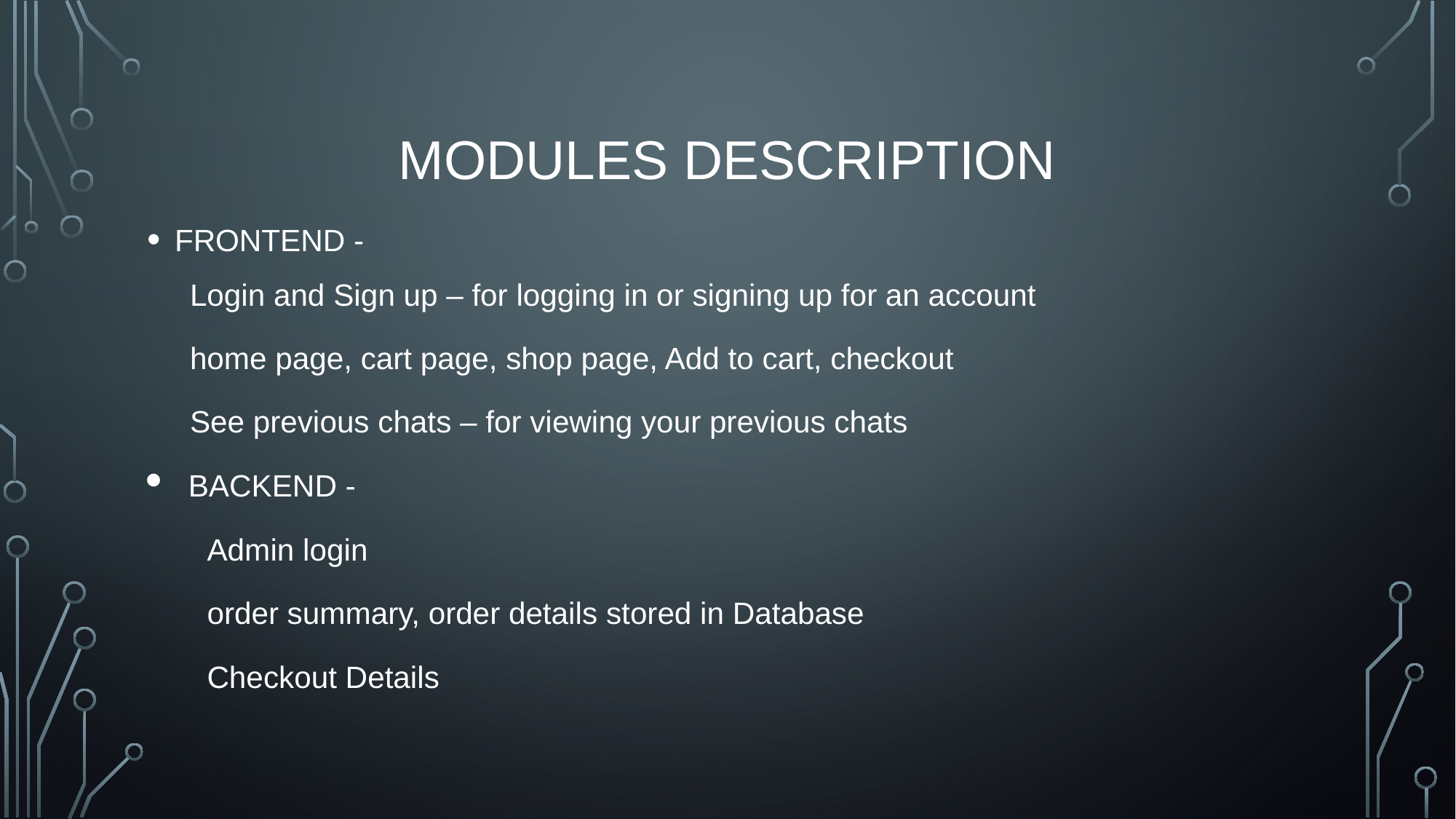

# Modules Description
FRONTEND -
     Login and Sign up – for logging in or signing up for an account
     home page, cart page, shop page, Add to cart, checkout
     See previous chats – for viewing your previous chats
BACKEND -
       Admin login
       order summary, order details stored in Database
       Checkout Details